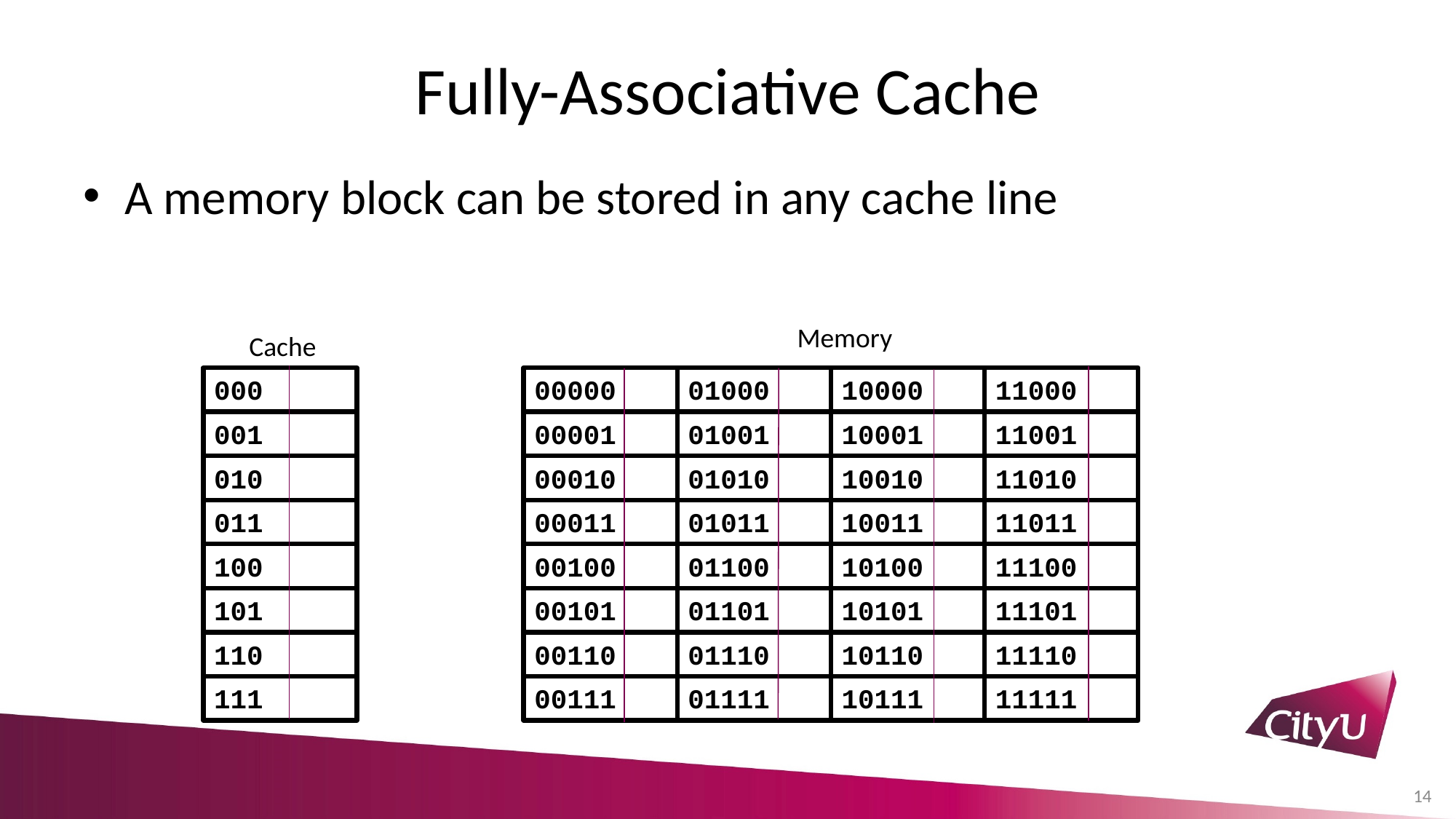

# Fully-Associative Cache
A memory block can be stored in any cache line

Memory
Cache
000
00000
01000
10000
11000
001
00001
01001
10001
11001
010
00010
01010
10010
11010
011
00011
01011
10011
11011
100
00100
01100
10100
11100
101
00101
01101
10101
11101
110
00110
01110
10110
11110
111
00111
01111
10111
11111
14